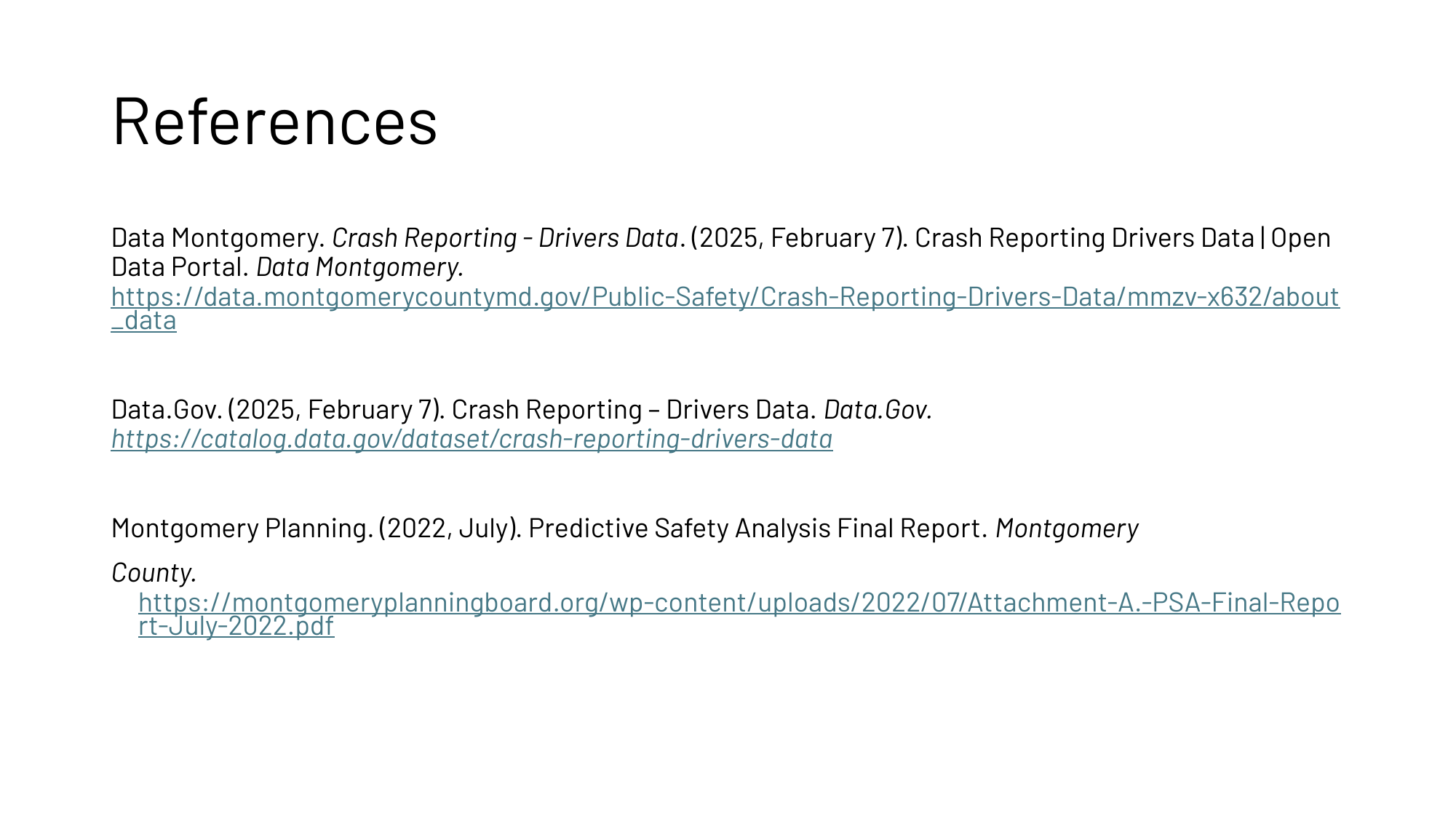

# References
Data Montgomery. Crash Reporting - Drivers Data. (2025, February 7). Crash Reporting Drivers Data | Open Data Portal. Data Montgomery. https://data.montgomerycountymd.gov/Public-Safety/Crash-Reporting-Drivers-Data/mmzv-x632/about_data

Data.Gov. (2025, February 7). Crash Reporting – Drivers Data. Data.Gov.  https://catalog.data.gov/dataset/crash-reporting-drivers-data

Montgomery Planning. (2022, July). Predictive Safety Analysis Final Report. Montgomery
County. https://montgomeryplanningboard.org/wp-content/uploads/2022/07/Attachment-A.-PSA-Final-Report-July-2022.pdf